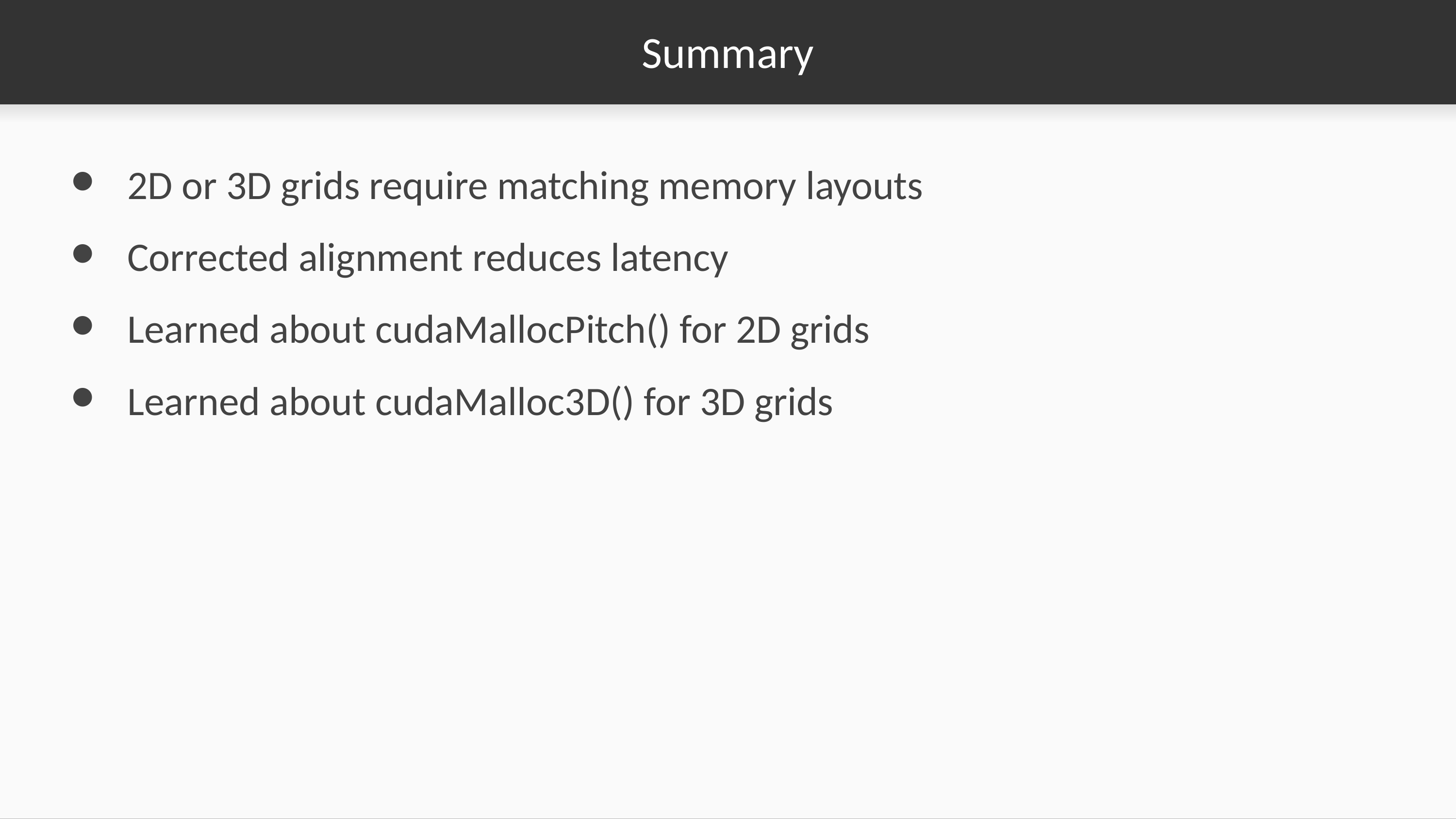

# Summary
2D or 3D grids require matching memory layouts
Corrected alignment reduces latency
Learned about cudaMallocPitch() for 2D grids
Learned about cudaMalloc3D() for 3D grids